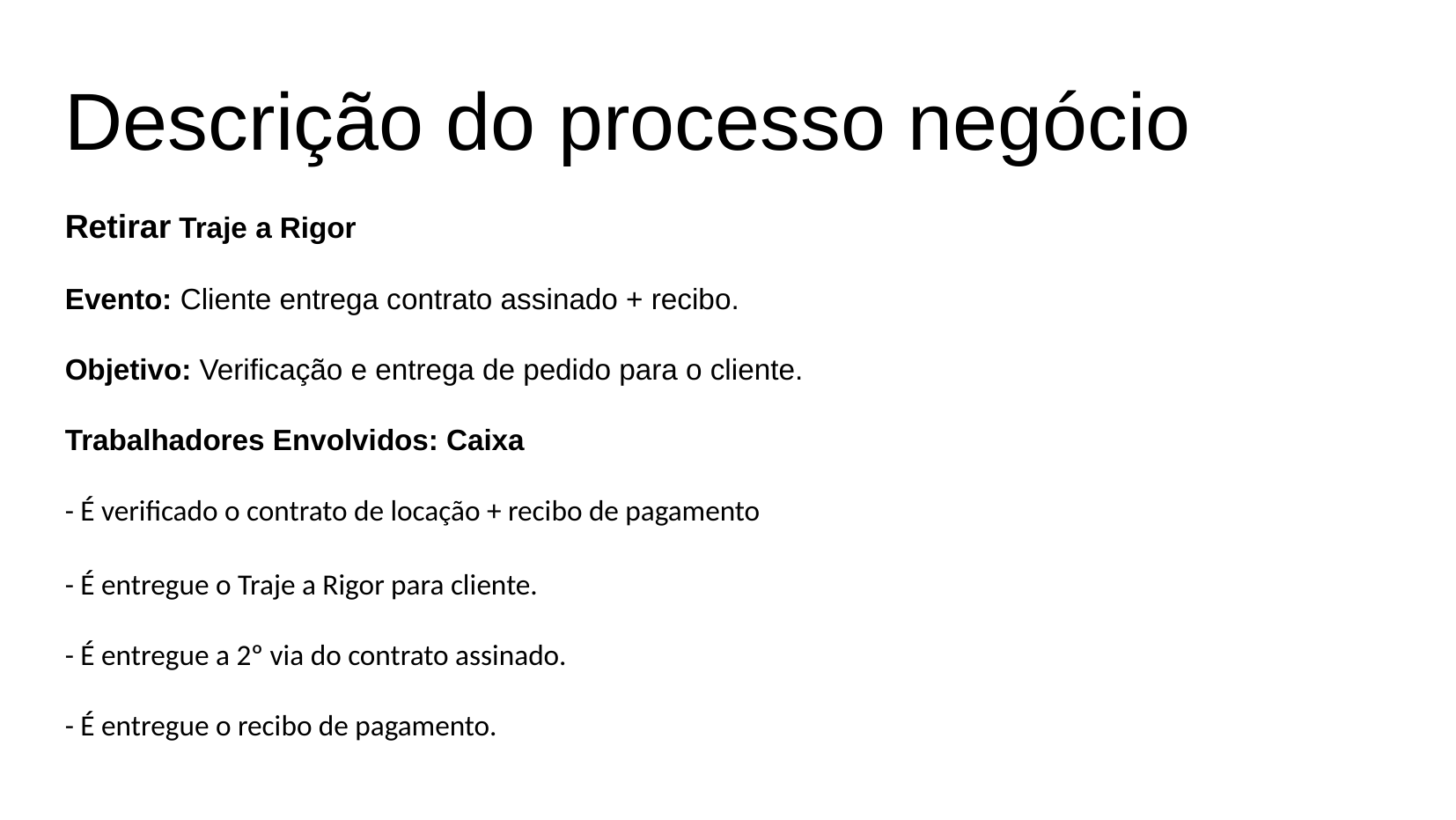

Descrição do processo negócio
Retirar Traje a Rigor

Evento: Cliente entrega contrato assinado + recibo.

Objetivo: Verificação e entrega de pedido para o cliente.

Trabalhadores Envolvidos: Caixa

- É verificado o contrato de locação + recibo de pagamento
- É entregue o Traje a Rigor para cliente.

- É entregue a 2º via do contrato assinado.

- É entregue o recibo de pagamento.